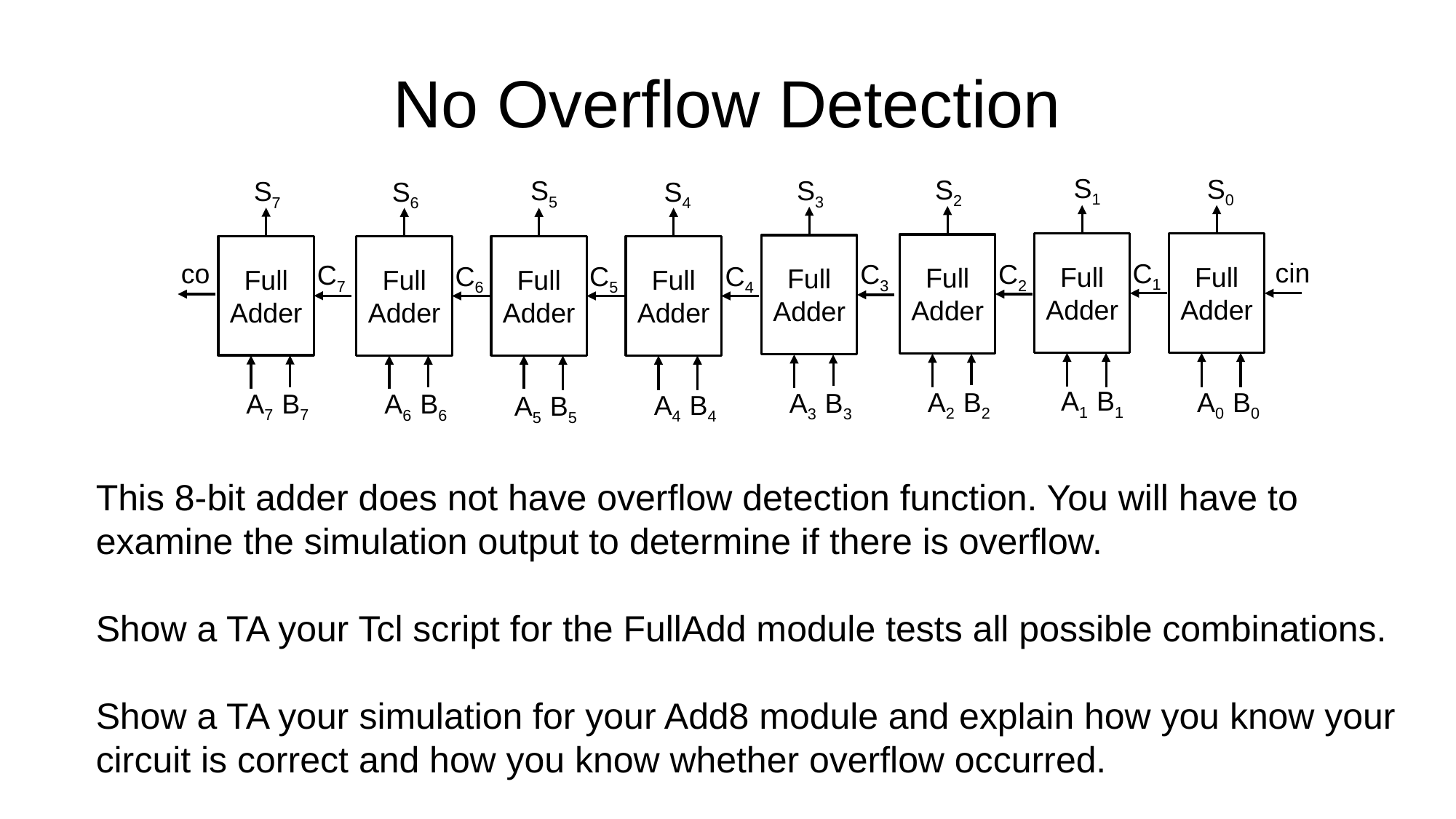

# No Overflow Detection
S1
S0
S2
S3
S5
S7
S6
S4

cin
co
C1
C3
C2
C7
C6
C5
C4
Full Adder
Full Adder
Full Adder
Full Adder
Full Adder
Full Adder
Full Adder
Full Adder
A1  B1
A2  B2
A0  B0
A3  B3
A7  B7
A6  B6
A4  B4
A5  B5
This 8-bit adder does not have overflow detection function. You will have to examine the simulation output to determine if there is overflow.

Show a TA your Tcl script for the FullAdd module tests all possible combinations.

Show a TA your simulation for your Add8 module and explain how you know your circuit is correct and how you know whether overflow occurred.